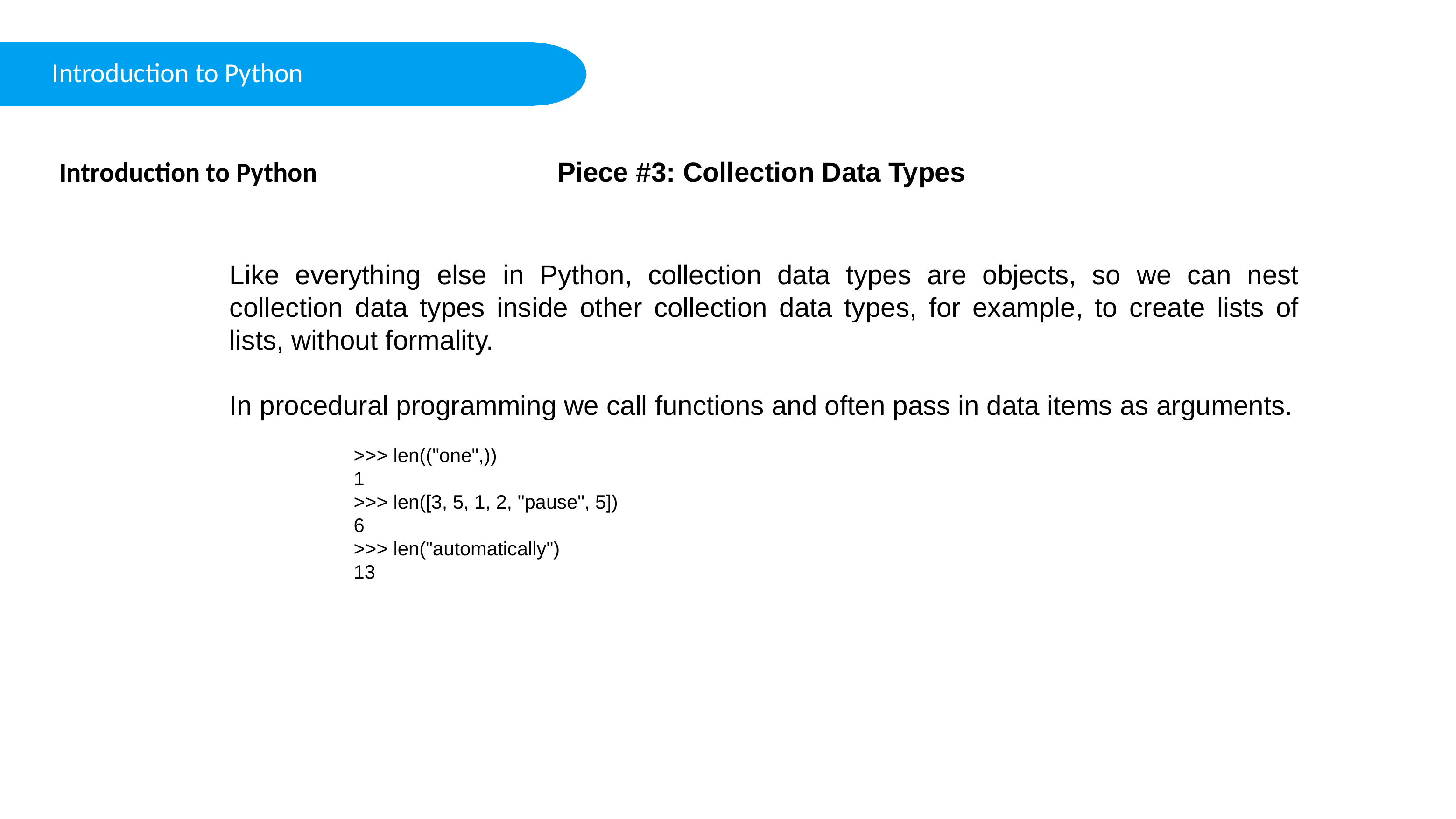

Introduction to Python
Introduction to Python
Piece #3: Collection Data Types
Like everything else in Python, collection data types are objects, so we can nest collection data types inside other collection data types, for example, to create lists of lists, without formality.

In procedural programming we call functions and often pass in data items as arguments.
>>> len(("one",))
1
>>> len([3, 5, 1, 2, "pause", 5])
6
>>> len("automatically")
13